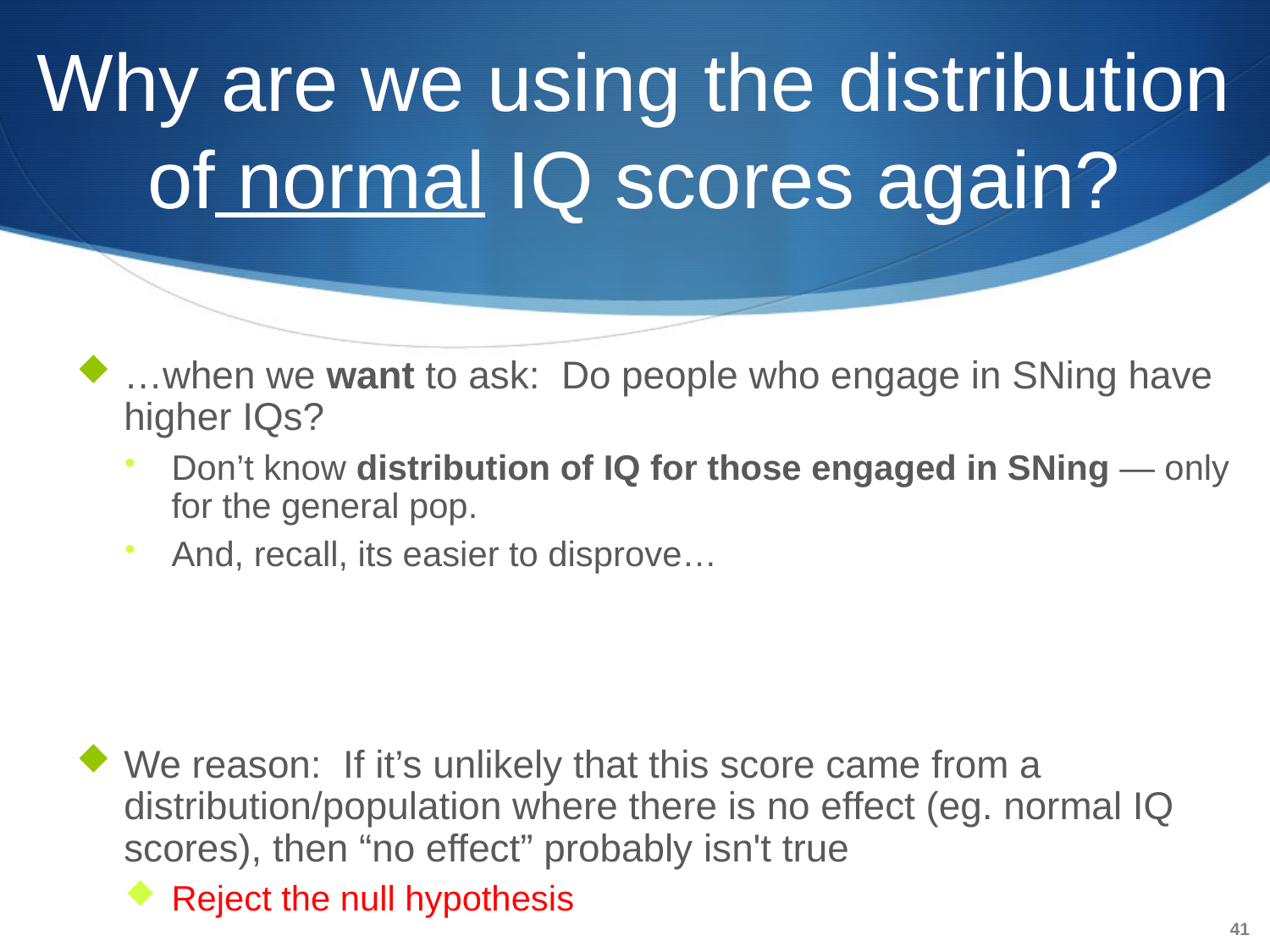

# Why are we using the distribution of normal IQ scores again?
…when we want to ask:  Do people who engage in SNing have higher IQs?
Don’t know distribution of IQ for those engaged in SNing — only for the general pop.
And, recall, its easier to disprove…

We reason:  If it’s unlikely that this score came from a distribution/population where there is no effect (eg. normal IQ scores), then “no effect” probably isn't true
Reject the null hypothesis

41